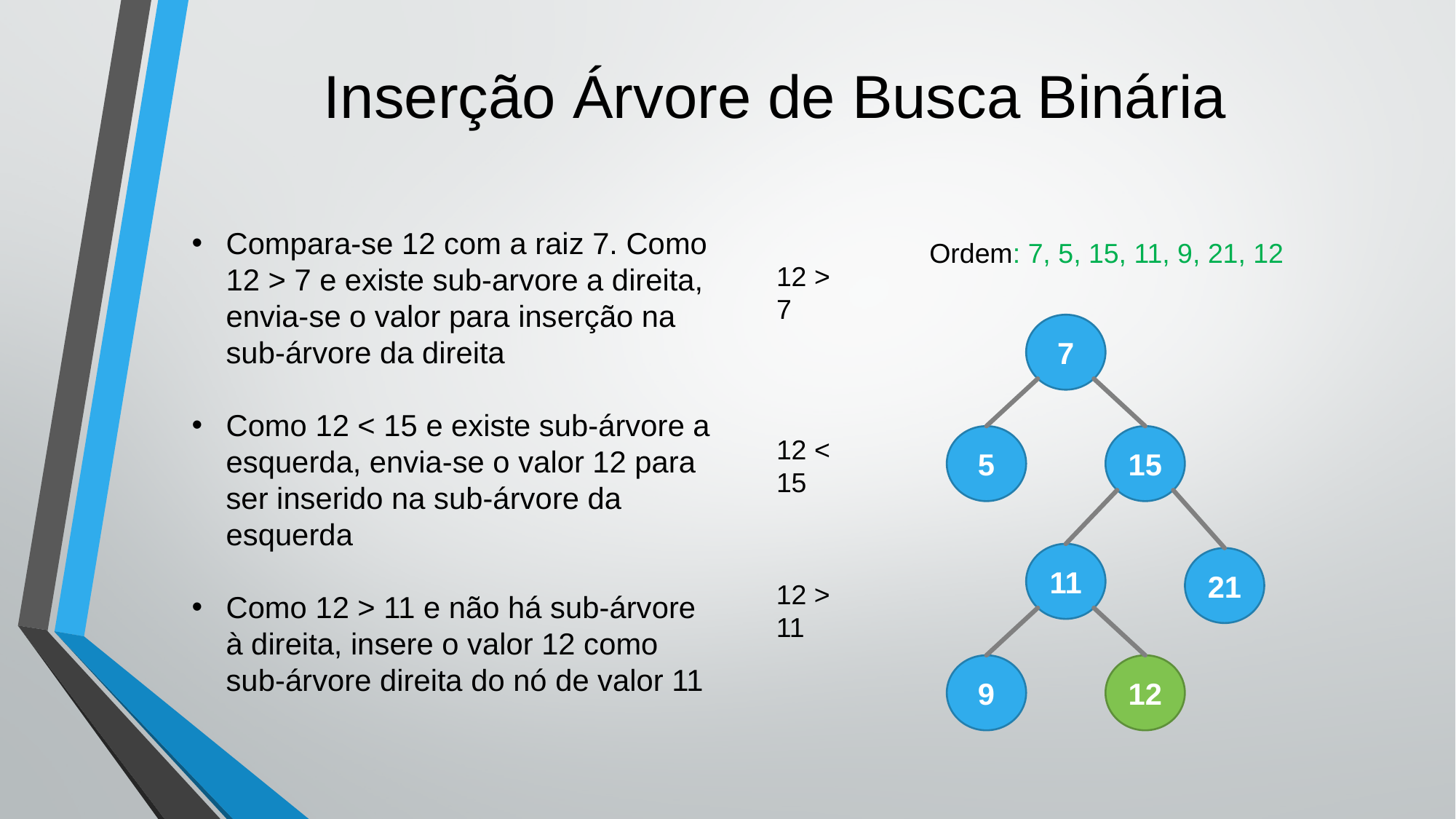

# Inserção Árvore de Busca Binária
Compara-se 12 com a raiz 7. Como 12 > 7 e existe sub-arvore a direita, envia-se o valor para inserção na sub-árvore da direita

Como 12 < 15 e existe sub-árvore a esquerda, envia-se o valor 12 para ser inserido na sub-árvore da esquerda

Como 12 > 11 e não há sub-árvore à direita, insere o valor 12 como sub-árvore direita do nó de valor 11

Ordem: 7, 5, 15, 11, 9, 21, 12

12 > 7
7

5
15
12 < 15
11
21
12 > 11
9
12